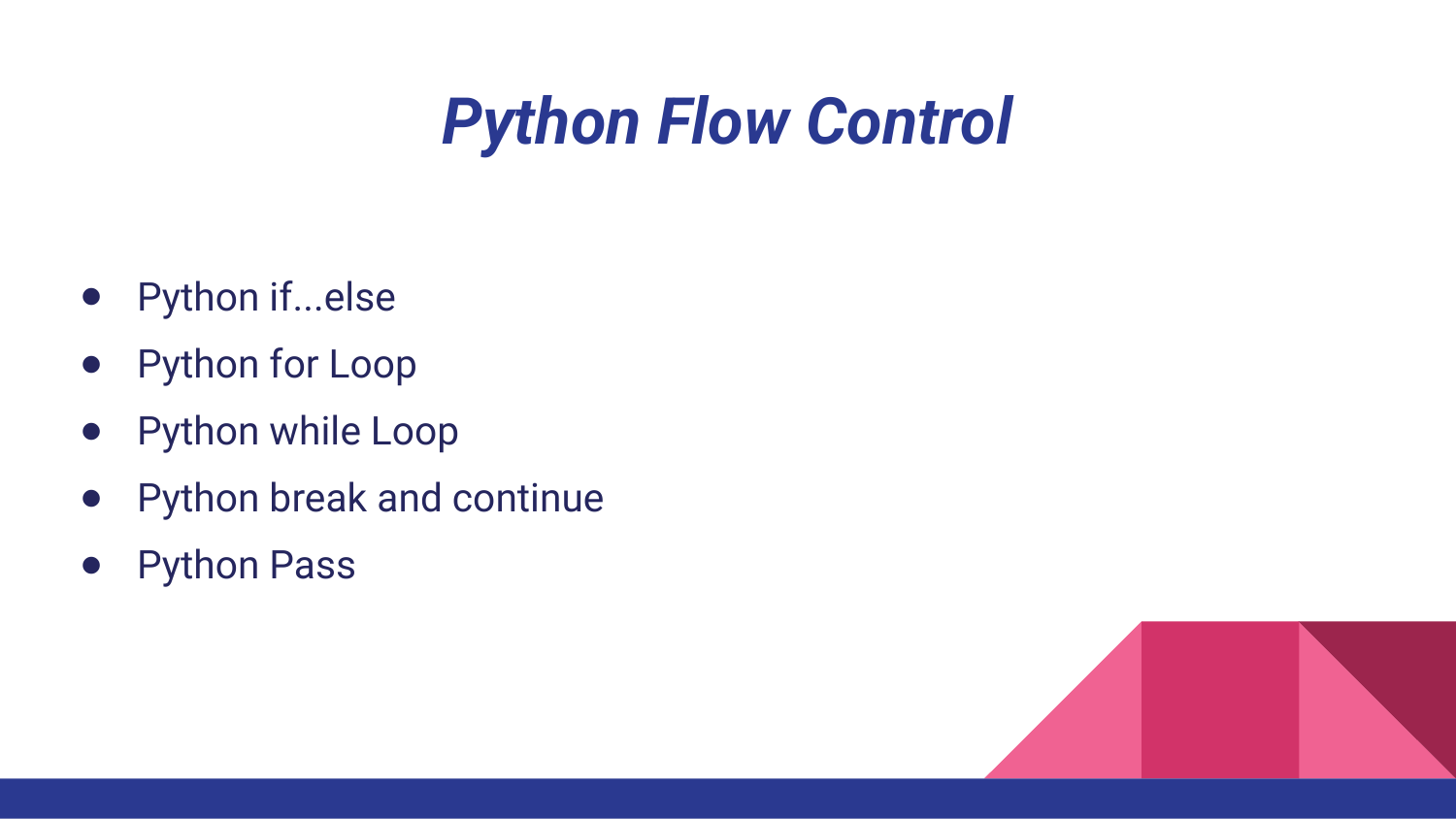

# Python Flow Control

Python if...else
Python for Loop
Python while Loop
Python break and continue
Python Pass